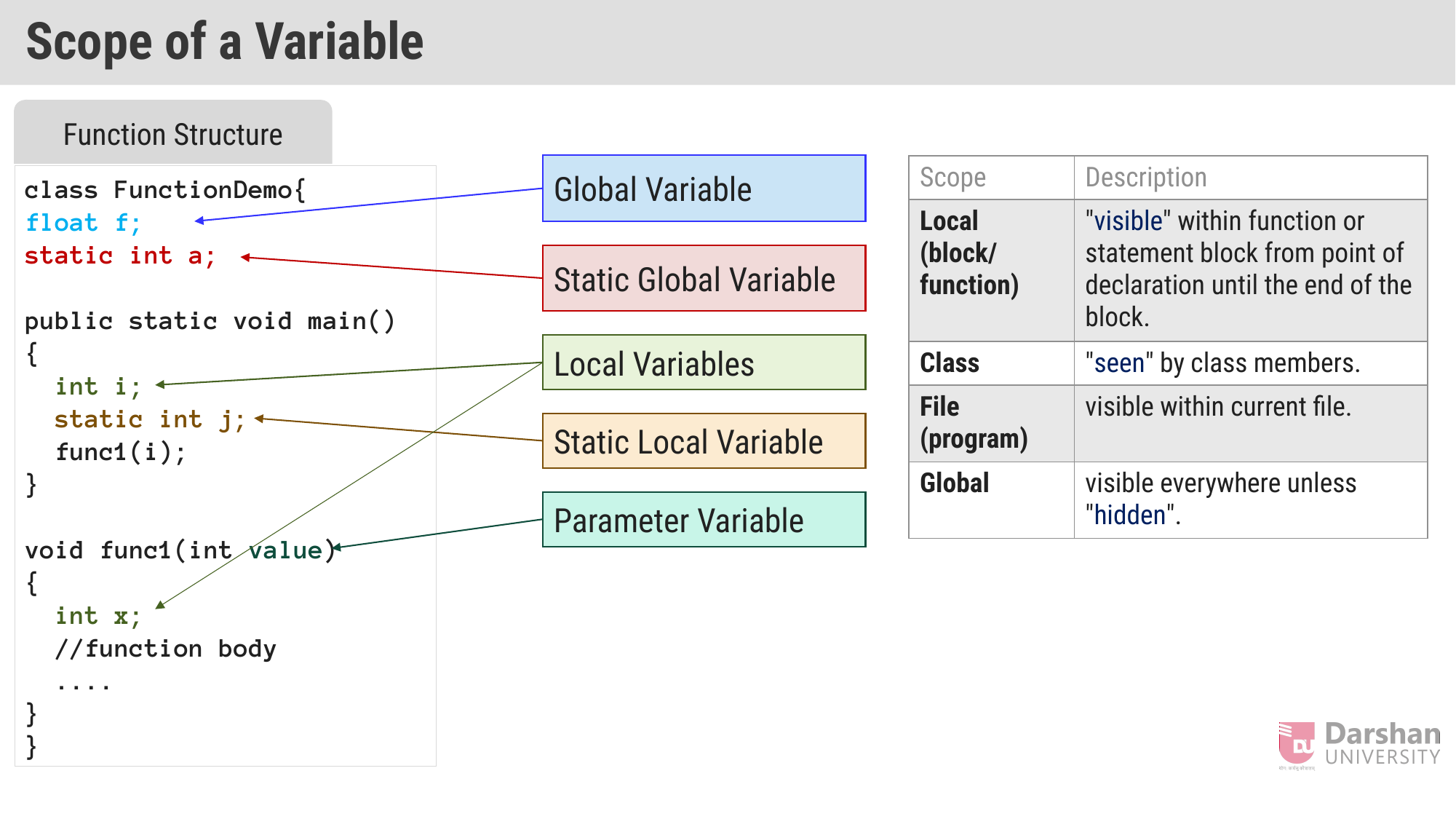

# Scope of a Variable
Function Structure
Global Variable
| Scope | Description |
| --- | --- |
| Local  (block/ function) | "visible" within function or statement block from point of declaration until the end of the block. |
| Class | "seen" by class members. |
| File (program) | visible within current file. |
| Global | visible everywhere unless "hidden". |
class FunctionDemo{
float f;
static int a;

public static void main()
{
  int i;
  static int j;
  func1(i);
}

void func1(int value)
{
  int x;
  //function body
  ....
}
}
Static Global Variable
Local Variables
Static Local Variable
Parameter Variable